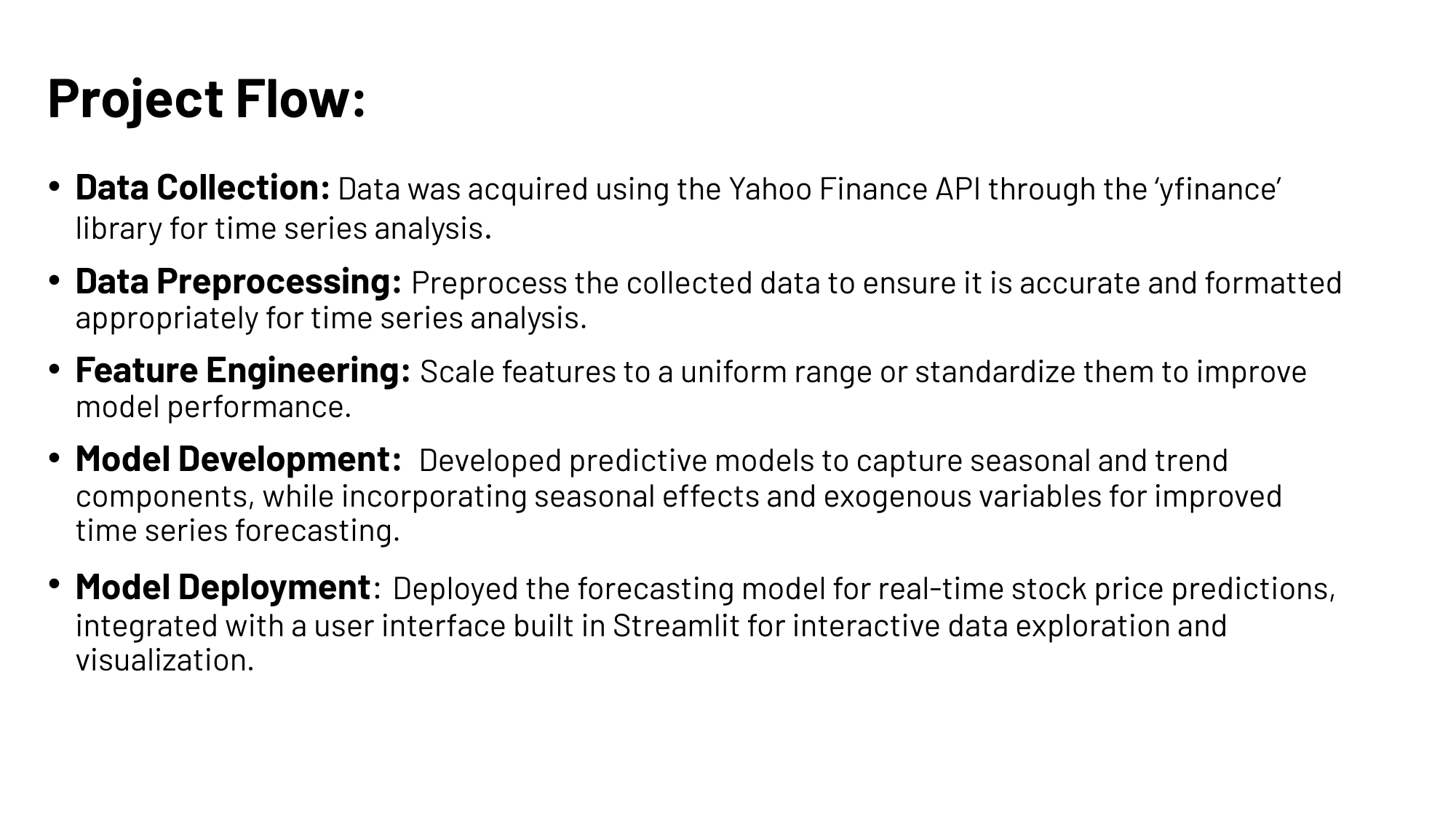

# Project Flow:
Data Collection: Data was acquired using the Yahoo Finance API through the ‘yfinance’ library for time series analysis.
Data Preprocessing: Preprocess the collected data to ensure it is accurate and formatted appropriately for time series analysis.
Feature Engineering: Scale features to a uniform range or standardize them to improve model performance.
Model Development:  Developed predictive models to capture seasonal and trend components, while incorporating seasonal effects and exogenous variables for improved time series forecasting.
Model Deployment: Deployed the forecasting model for real-time stock price predictions, integrated with a user interface built in Streamlit for interactive data exploration and visualization.